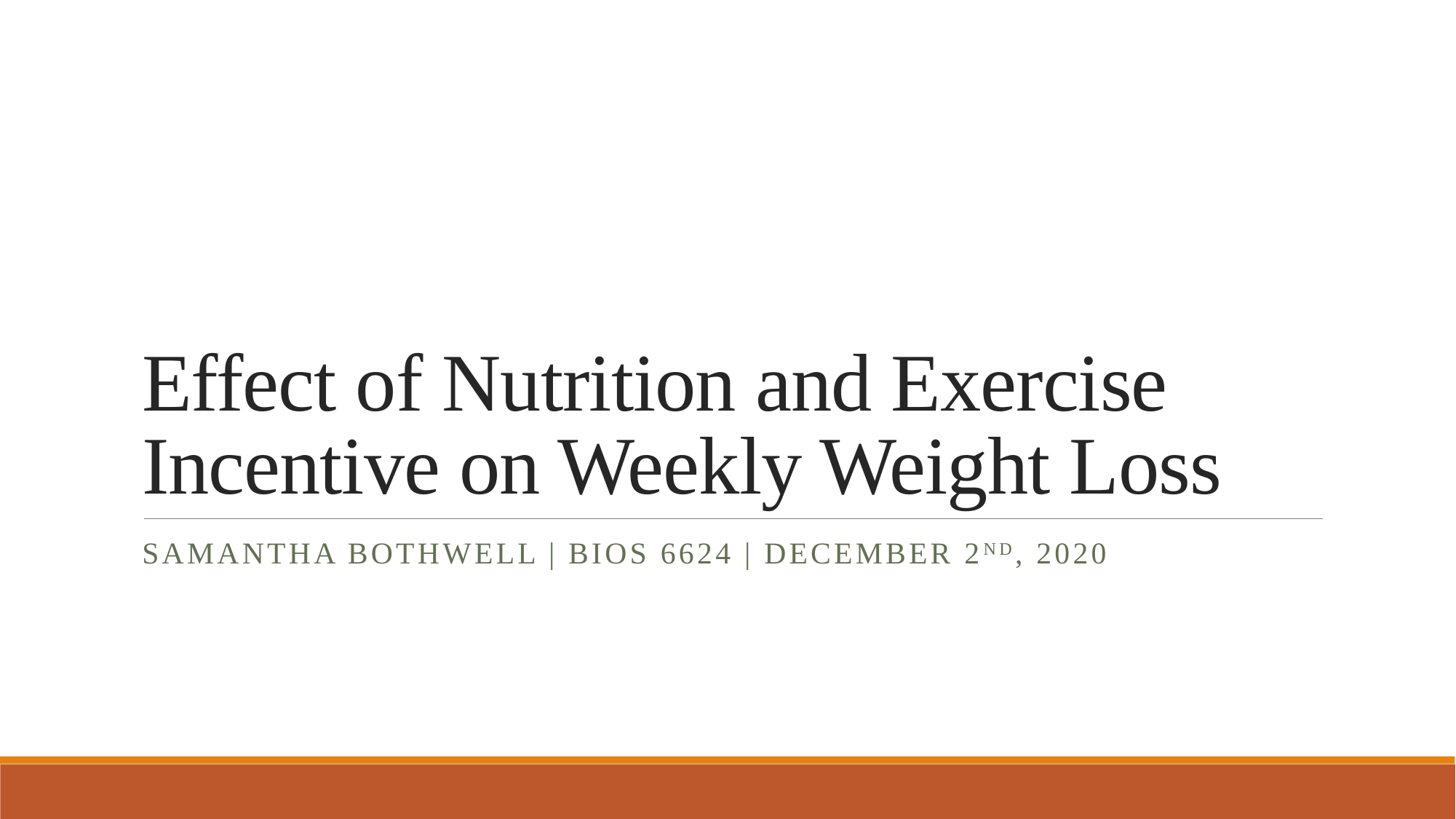

# Effect of Nutrition and Exercise Incentive on Weekly Weight Loss
Samantha Bothwell | BIOS 6624 | December 2nd, 2020